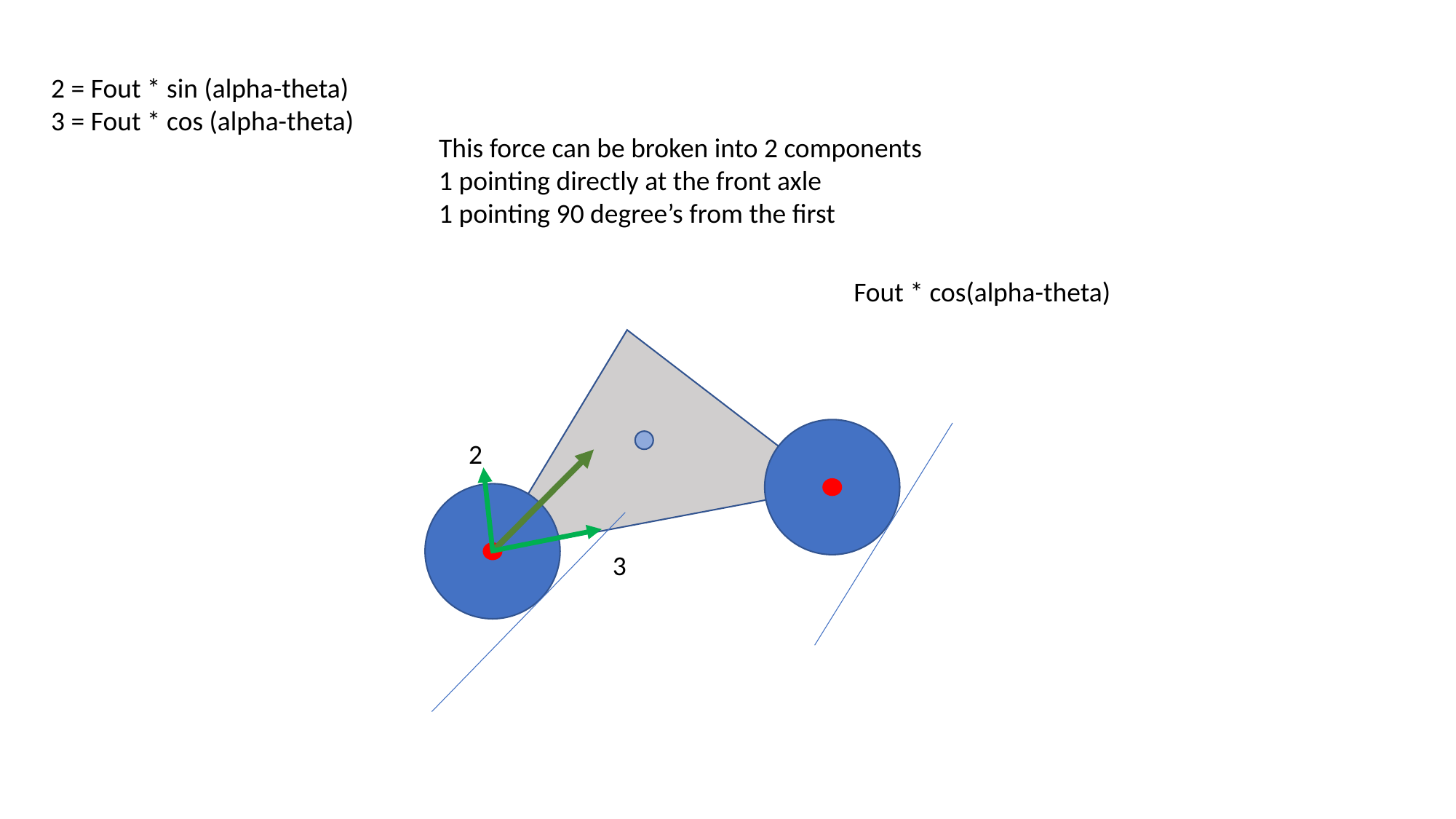

2 = Fout * sin (alpha-theta)
3 = Fout * cos (alpha-theta)
This force can be broken into 2 components
1 pointing directly at the front axle
1 pointing 90 degree’s from the first
Fout * cos(alpha-theta)

2

3